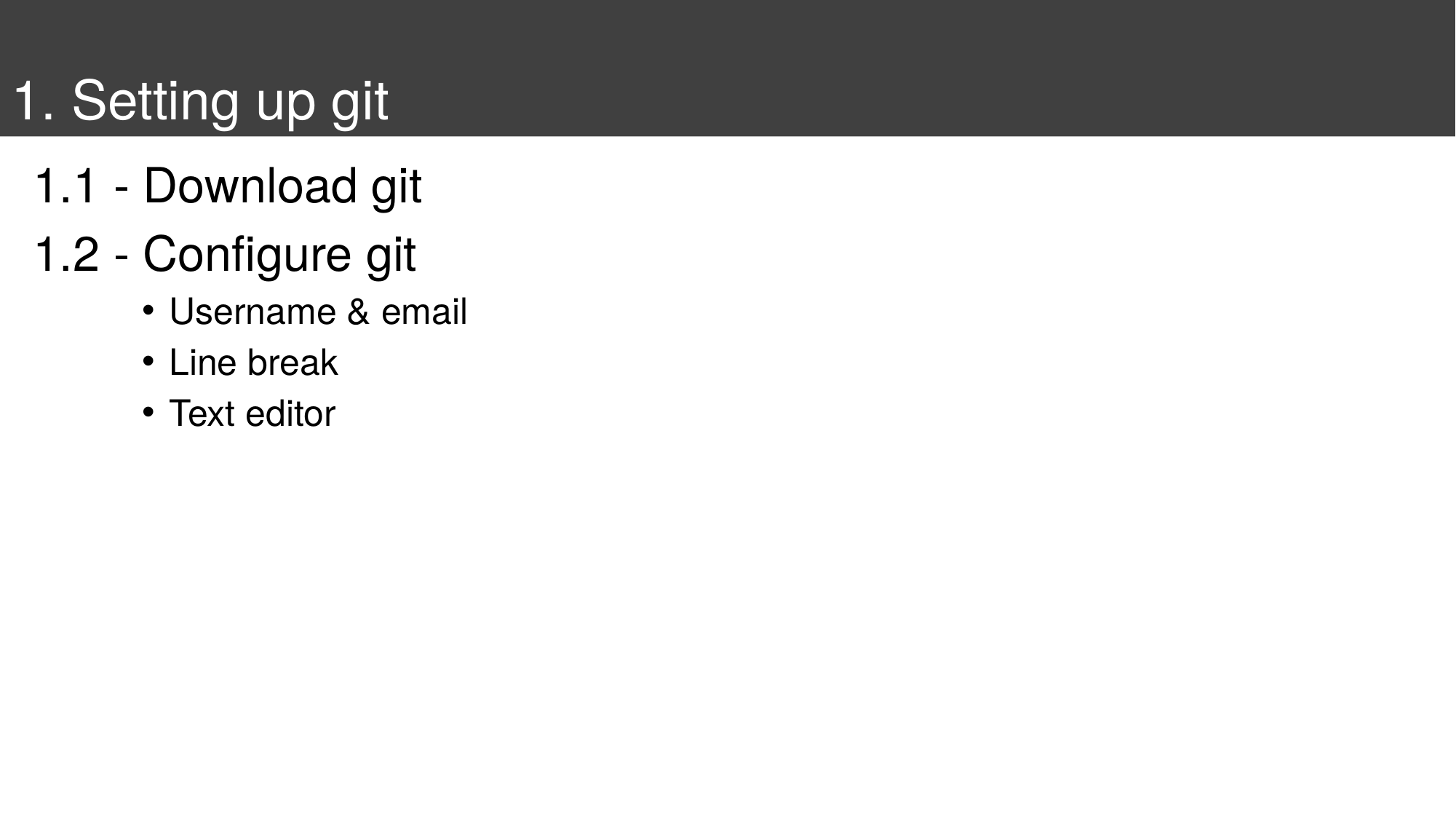

# 1. Setting up git
1.1 - Download git
1.2 - Configure git
Username & email
Line break
Text editor